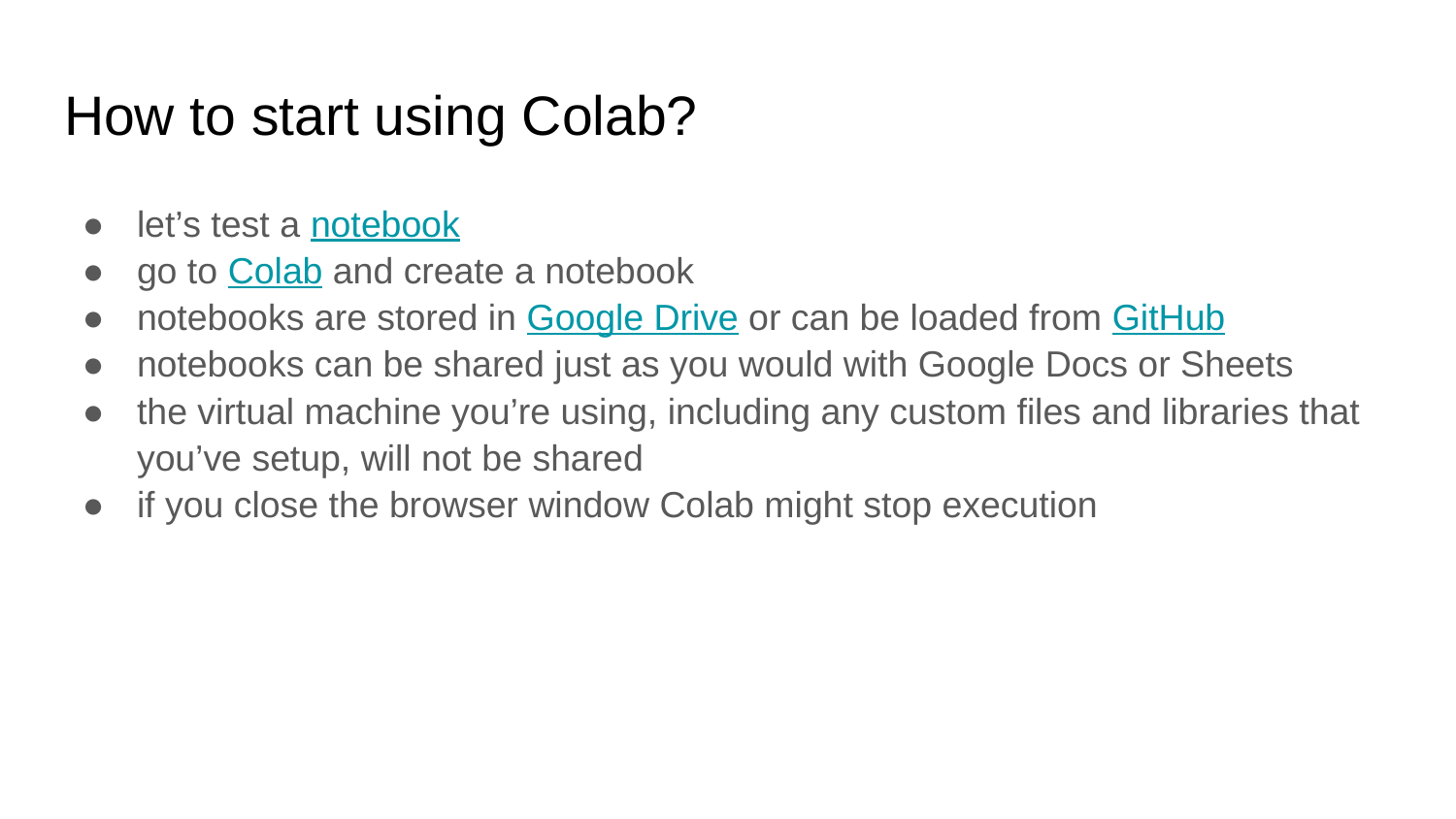

# How to start using Colab?
let’s test a notebook
go to Colab and create a notebook
notebooks are stored in Google Drive or can be loaded from GitHub
notebooks can be shared just as you would with Google Docs or Sheets
the virtual machine you’re using, including any custom files and libraries that you’ve setup, will not be shared
if you close the browser window Colab might stop execution